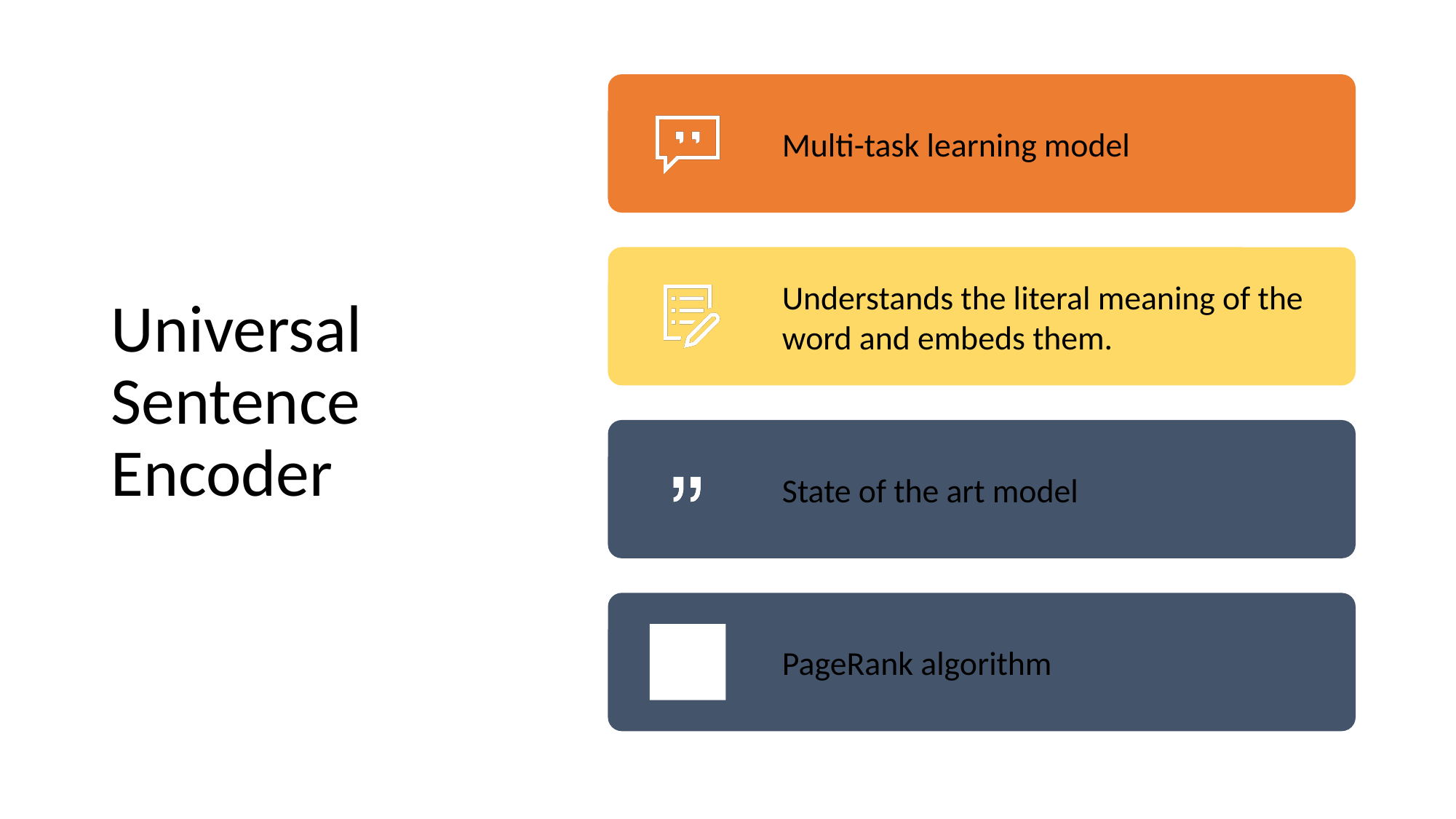

# Universal Sentence Encoder
Multi-task learning model
Understands the literal meaning of the word and embeds them.
State of the art model
PageRank algorithm